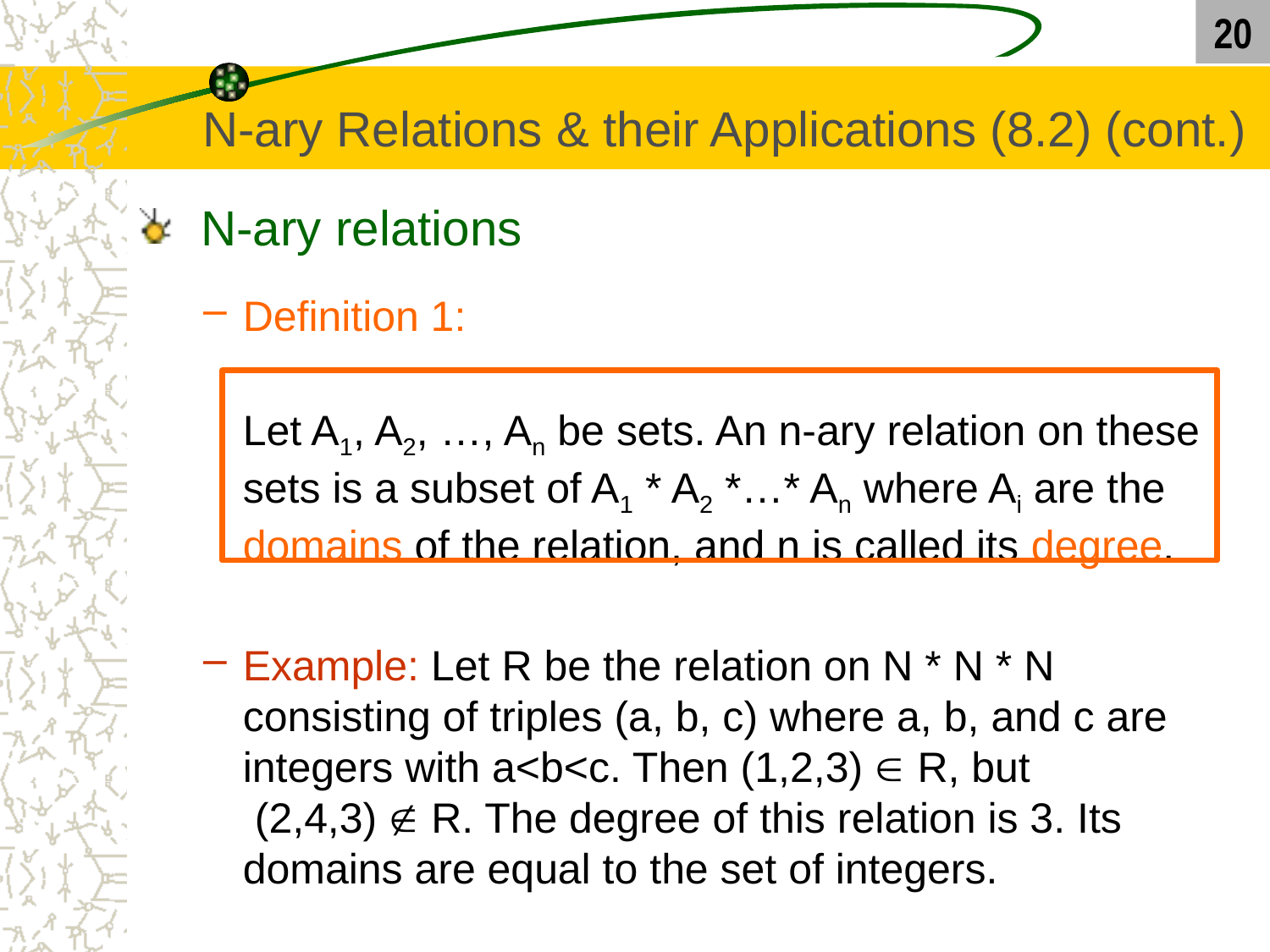

20
# N-ary Relations & their Applications (8.2) (cont.)
 N-ary relations

Definition 1:

	Let A1, A2, …, An be sets. An n-ary relation on these sets is a subset of A1 * A2 *…* An where Ai are the domains of the relation, and n is called its degree.

Example: Let R be the relation on N * N * N consisting of triples (a, b, c) where a, b, and c are integers with a<b<c. Then (1,2,3) ∈ R, but
 (2,4,3) ∉ R. The degree of this relation is 3. Its domains are equal to the set of integers.